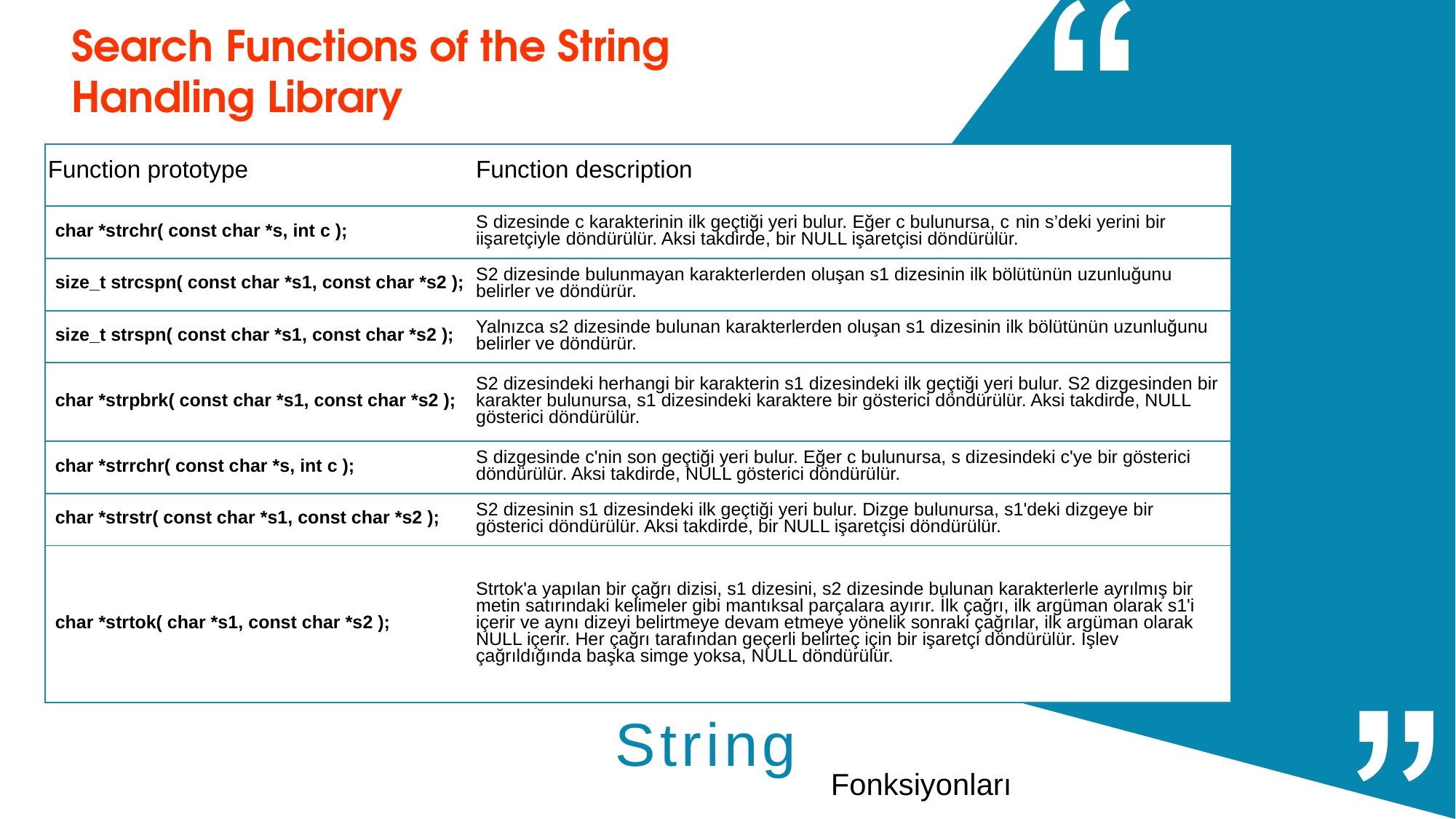

Search Functions of the String Handling Library
| Function prototype |  | Function description |
| --- | --- | --- |
|  | char \*strchr( const char \*s, int c ); | S dizesinde c karakterinin ilk geçtiği yeri bulur. Eğer c bulunursa, c nin s’deki yerini bir iişaretçiyle döndürülür. Aksi takdirde, bir NULL işaretçisi döndürülür. |
|  | size\_t strcspn( const char \*s1, const char \*s2 ); | S2 dizesinde bulunmayan karakterlerden oluşan s1 dizesinin ilk bölütünün uzunluğunu belirler ve döndürür. |
|  | size\_t strspn( const char \*s1, const char \*s2 ); | Yalnızca s2 dizesinde bulunan karakterlerden oluşan s1 dizesinin ilk bölütünün uzunluğunu belirler ve döndürür. |
|  | char \*strpbrk( const char \*s1, const char \*s2 ); | S2 dizesindeki herhangi bir karakterin s1 dizesindeki ilk geçtiği yeri bulur. S2 dizgesinden bir karakter bulunursa, s1 dizesindeki karaktere bir gösterici döndürülür. Aksi takdirde, NULL gösterici döndürülür. |
|  | char \*strrchr( const char \*s, int c ); | S dizgesinde c'nin son geçtiği yeri bulur. Eğer c bulunursa, s dizesindeki c'ye bir gösterici döndürülür. Aksi takdirde, NULL gösterici döndürülür. |
|  | char \*strstr( const char \*s1, const char \*s2 ); | S2 dizesinin s1 dizesindeki ilk geçtiği yeri bulur. Dizge bulunursa, s1'deki dizgeye bir gösterici döndürülür. Aksi takdirde, bir NULL işaretçisi döndürülür. |
|  | char \*strtok( char \*s1, const char \*s2 ); | Strtok'a yapılan bir çağrı dizisi, s1 dizesini, s2 dizesinde bulunan karakterlerle ayrılmış bir metin satırındaki kelimeler gibi mantıksal parçalara ayırır. İlk çağrı, ilk argüman olarak s1'i içerir ve aynı dizeyi belirtmeye devam etmeye yönelik sonraki çağrılar, ilk argüman olarak NULL içerir. Her çağrı tarafından geçerli belirteç için bir işaretçi döndürülür. İşlev çağrıldığında başka simge yoksa, NULL döndürülür. |
String

Fonksiyonları